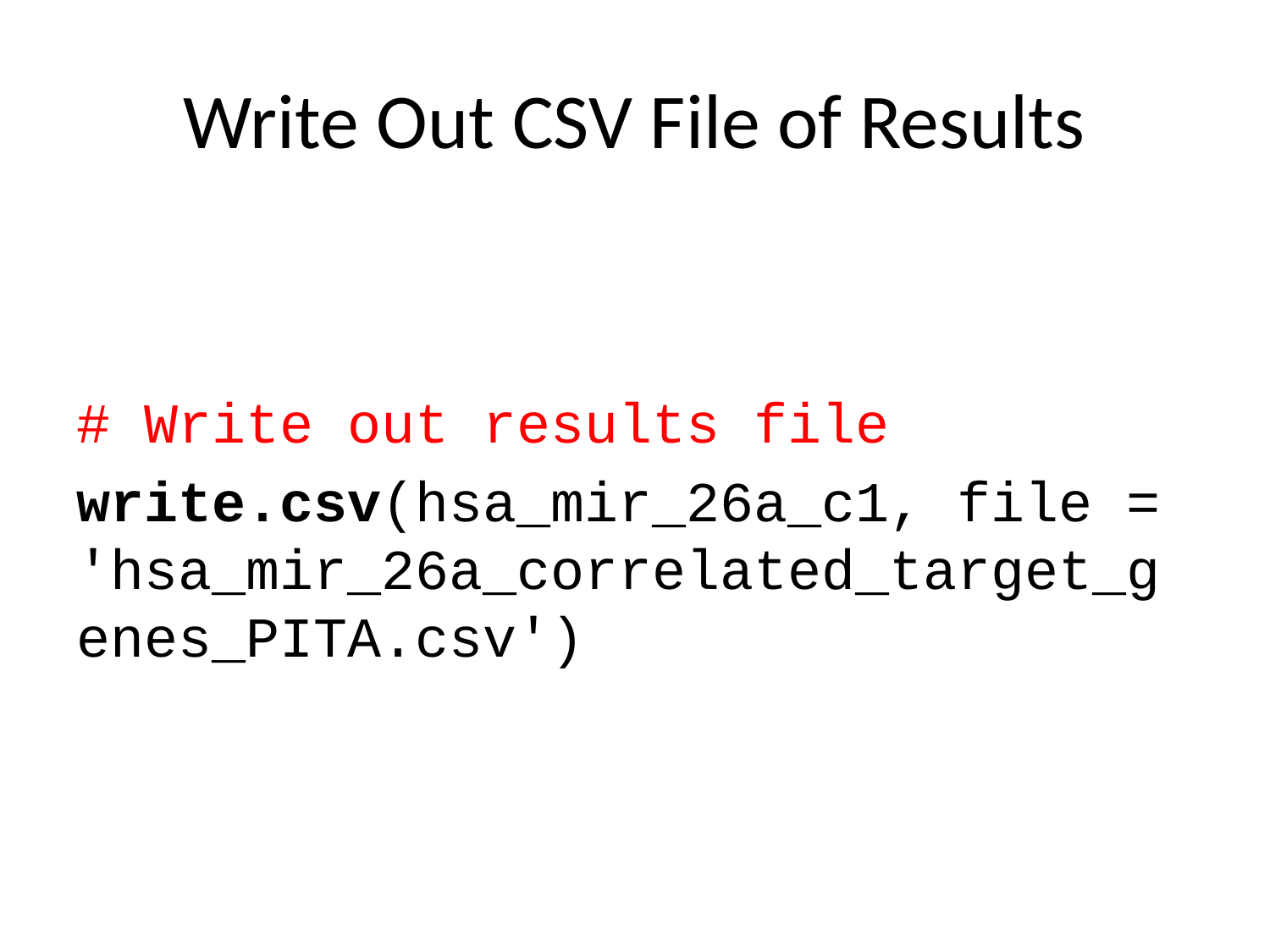

# Write Out CSV File of Results

# Write out results file
write.csv(hsa_mir_26a_c1, file = 'hsa_mir_26a_correlated_target_genes_PITA.csv')